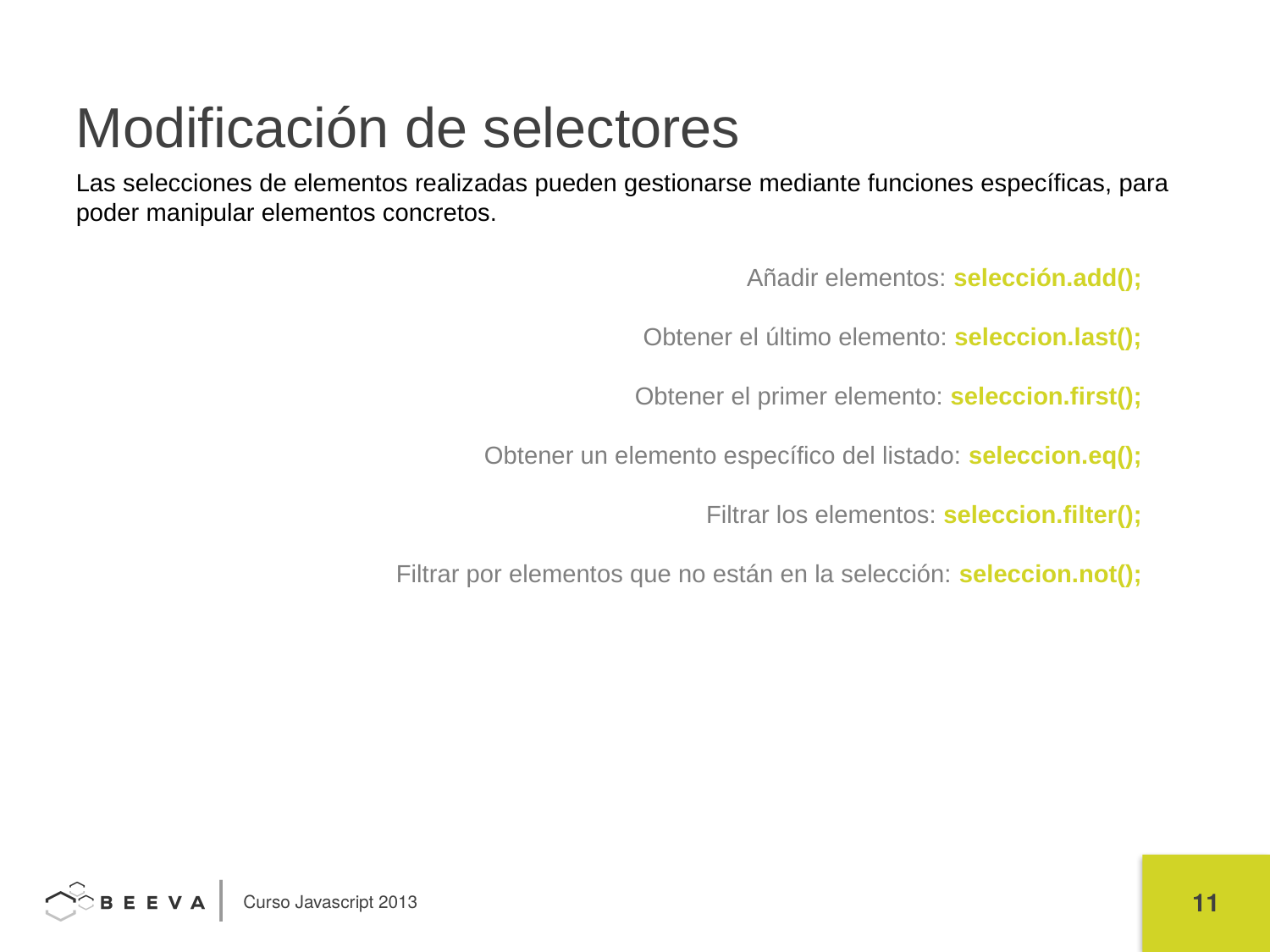

Modificación de selectores
Las selecciones de elementos realizadas pueden gestionarse mediante funciones específicas, para poder manipular elementos concretos.
Añadir elementos: selección.add();
Obtener el último elemento: seleccion.last();

Obtener el primer elemento: seleccion.first();

Obtener un elemento específico del listado: seleccion.eq();

Filtrar los elementos: seleccion.filter();

Filtrar por elementos que no están en la selección: seleccion.not();